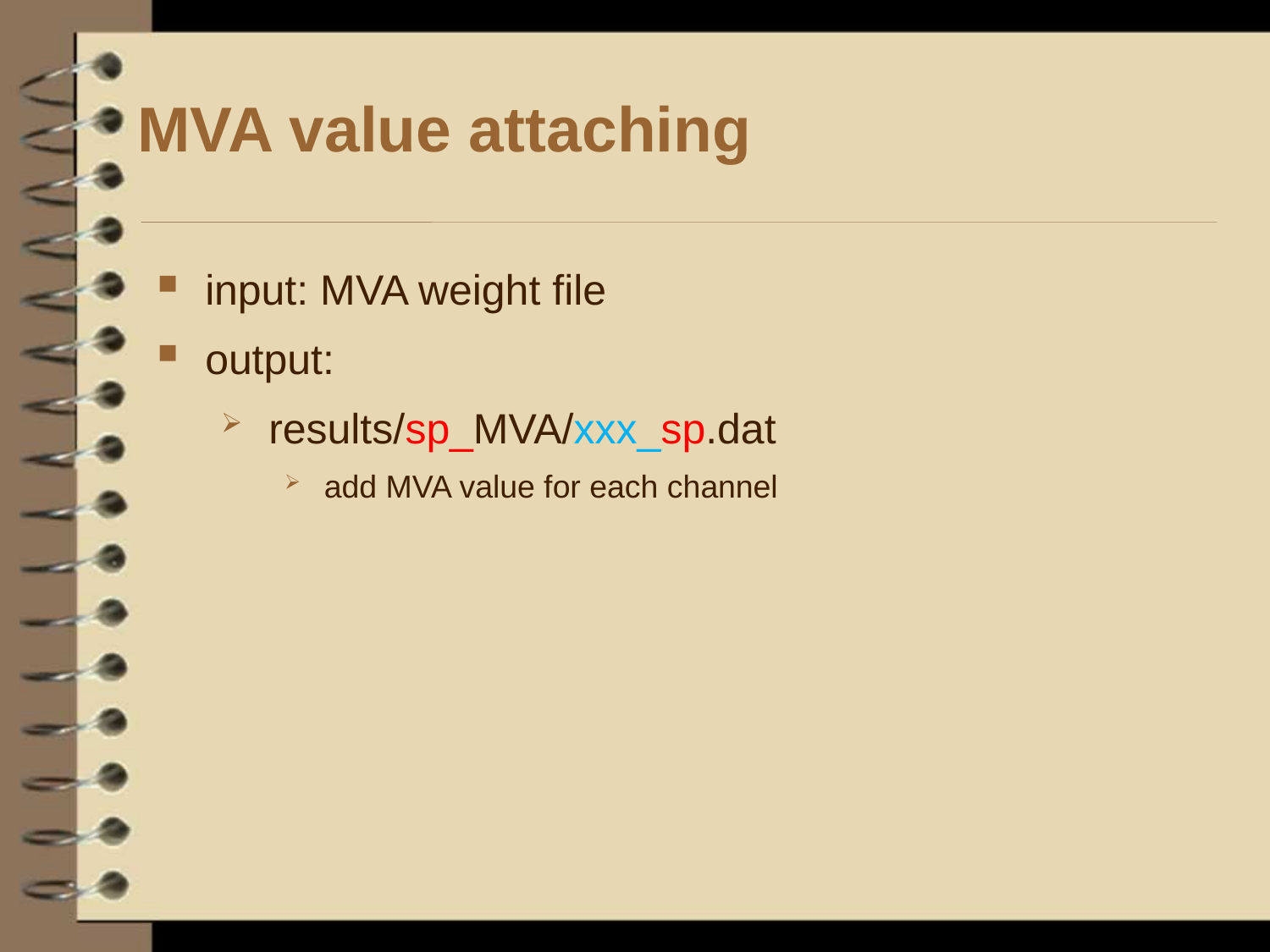

# MVA value attaching
input: MVA weight file
output:
results/sp_MVA/xxx_sp.dat
add MVA value for each channel